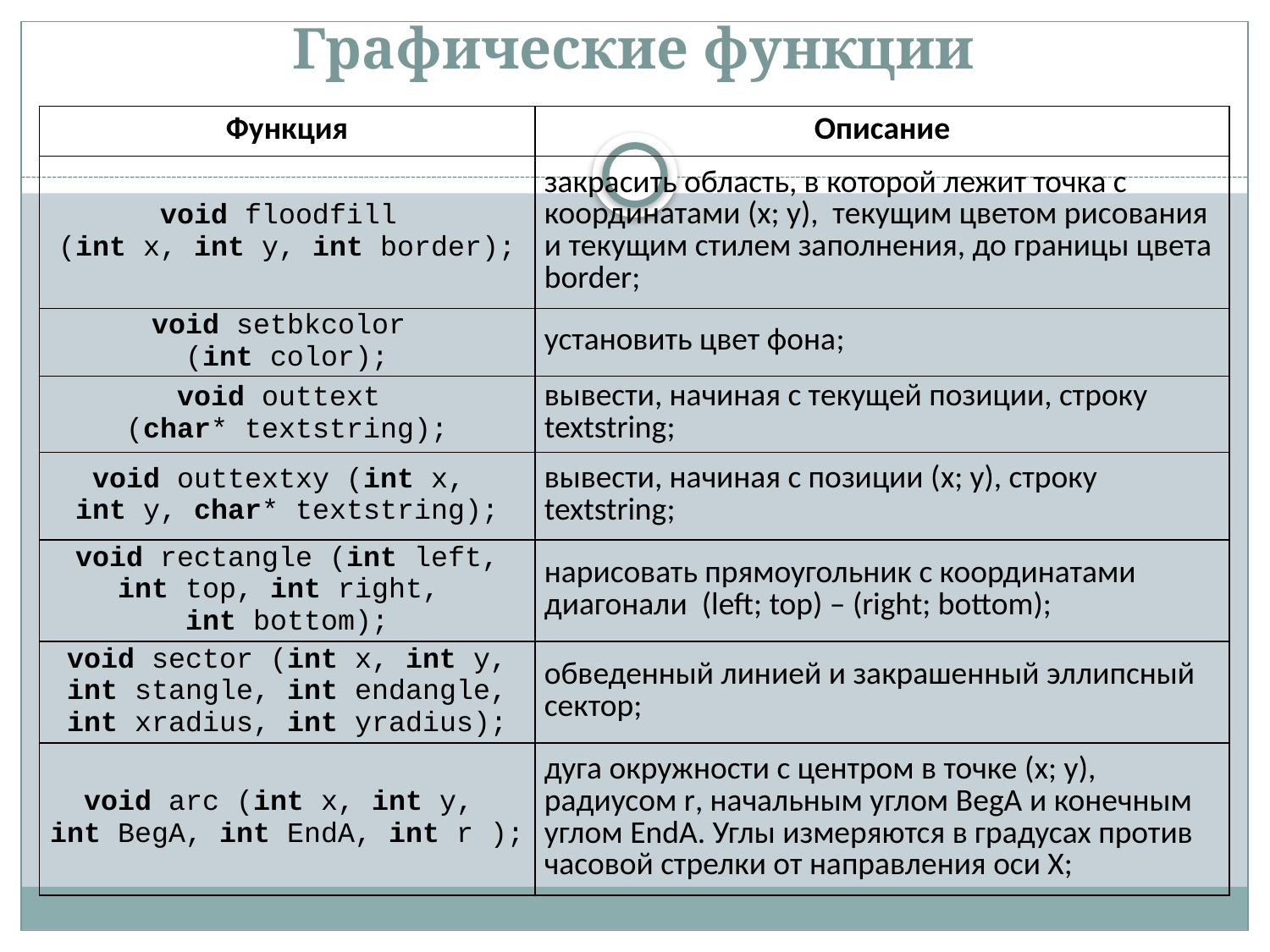

# Графические функции
| Функция | Описание |
| --- | --- |
| void floodfill (int x, int y, int border); | закрасить область, в которой лежит точка с координатами (x; y), текущим цветом рисования и текущим стилем заполнения, до границы цвета border; |
| void setbkcolor (int color); | установить цвет фона; |
| void outtext (char\* textstring); | вывести, начиная с текущей позиции, строку textstring; |
| void outtextxy (int x, int y, char\* textstring); | вывести, начиная с позиции (x; y), строку textstring; |
| void rectangle (int left, int top, int right, int bottom); | нарисовать прямоугольник с координатами диагонали (left; top) – (right; bottom); |
| void sector (int x, int y, int stangle, int endangle, int xradius, int yradius); | обведенный линией и закрашенный эллипсный сектор; |
| void arc (int x, int y, int BegA, int EndA, int r ); | дуга окружности с центром в точке (x; y), радиусом r, начальным углом BegA и конечным углом EndA. Углы измеряются в градусах против часовой стрелки от направления оси X; |